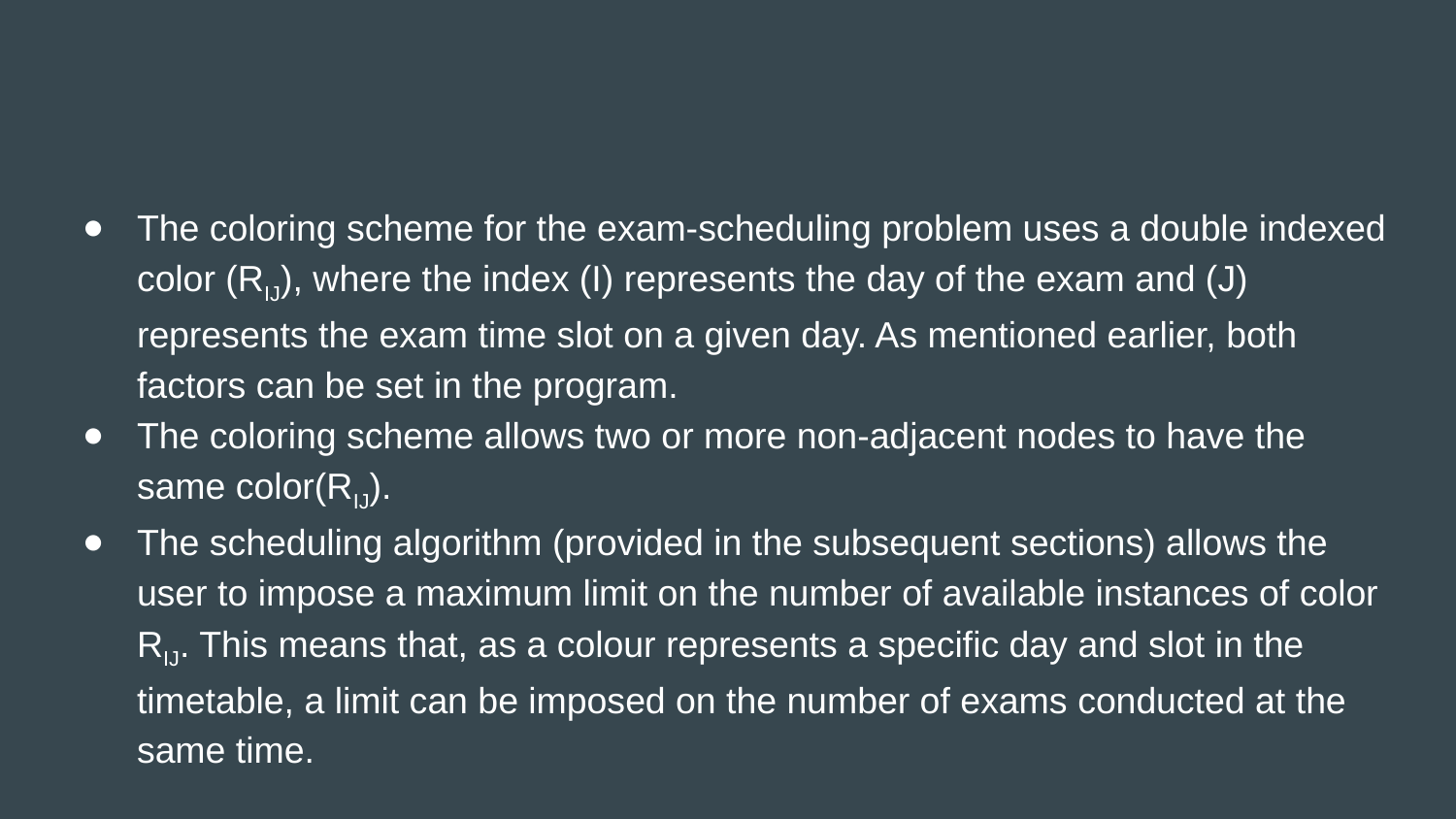

#
The coloring scheme for the exam-scheduling problem uses a double indexed color (RIJ), where the index (I) represents the day of the exam and (J) represents the exam time slot on a given day. As mentioned earlier, both factors can be set in the program.
The coloring scheme allows two or more non-adjacent nodes to have the same color(RIJ).
The scheduling algorithm (provided in the subsequent sections) allows the user to impose a maximum limit on the number of available instances of color RIJ. This means that, as a colour represents a specific day and slot in the timetable, a limit can be imposed on the number of exams conducted at the same time.